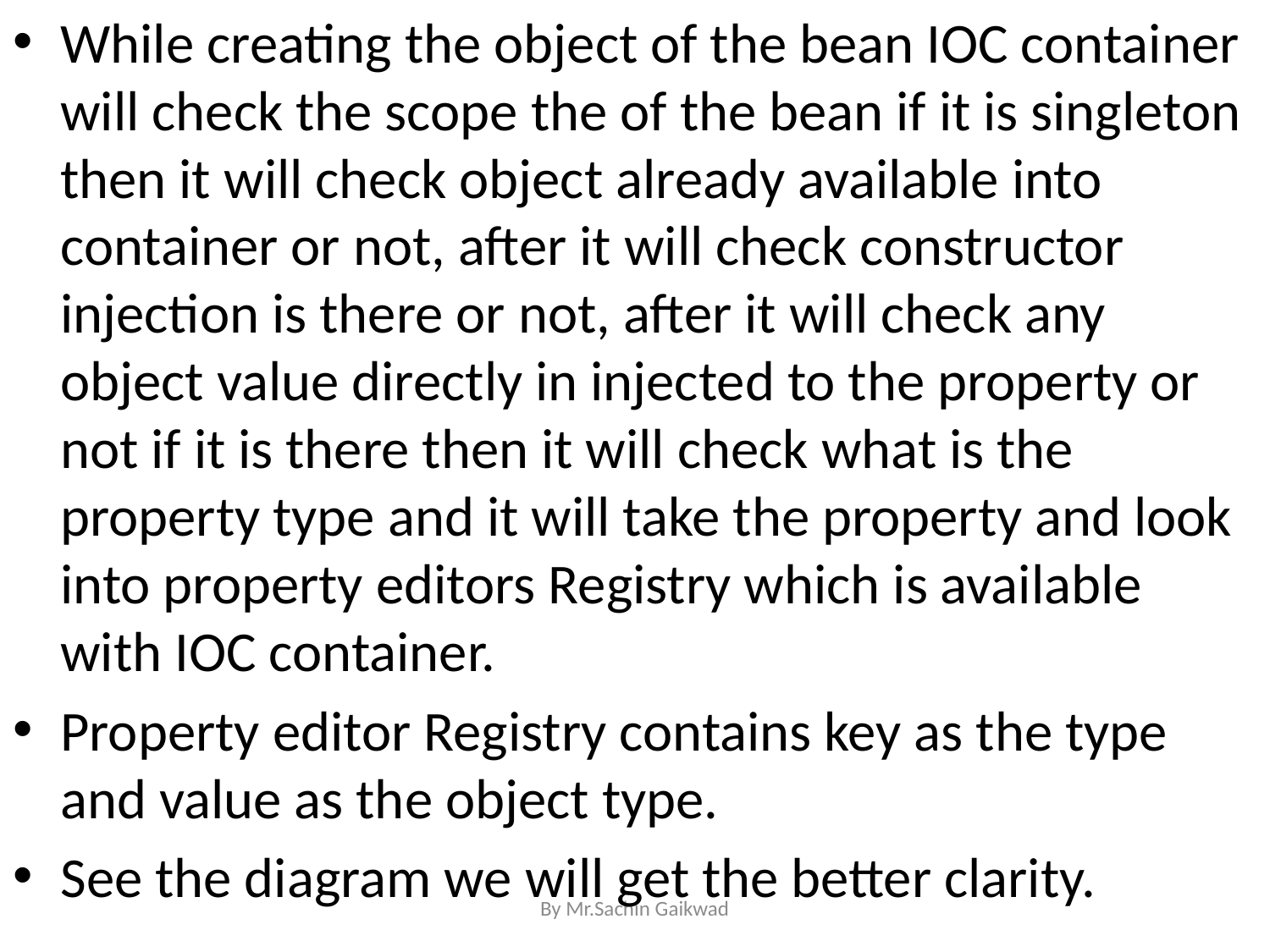

While creating the object of the bean IOC container will check the scope the of the bean if it is singleton then it will check object already available into container or not, after it will check constructor injection is there or not, after it will check any object value directly in injected to the property or not if it is there then it will check what is the property type and it will take the property and look into property editors Registry which is available with IOC container.
Property editor Registry contains key as the type and value as the object type.
See the diagram we will get the better clarity.
By Mr.Sachin Gaikwad